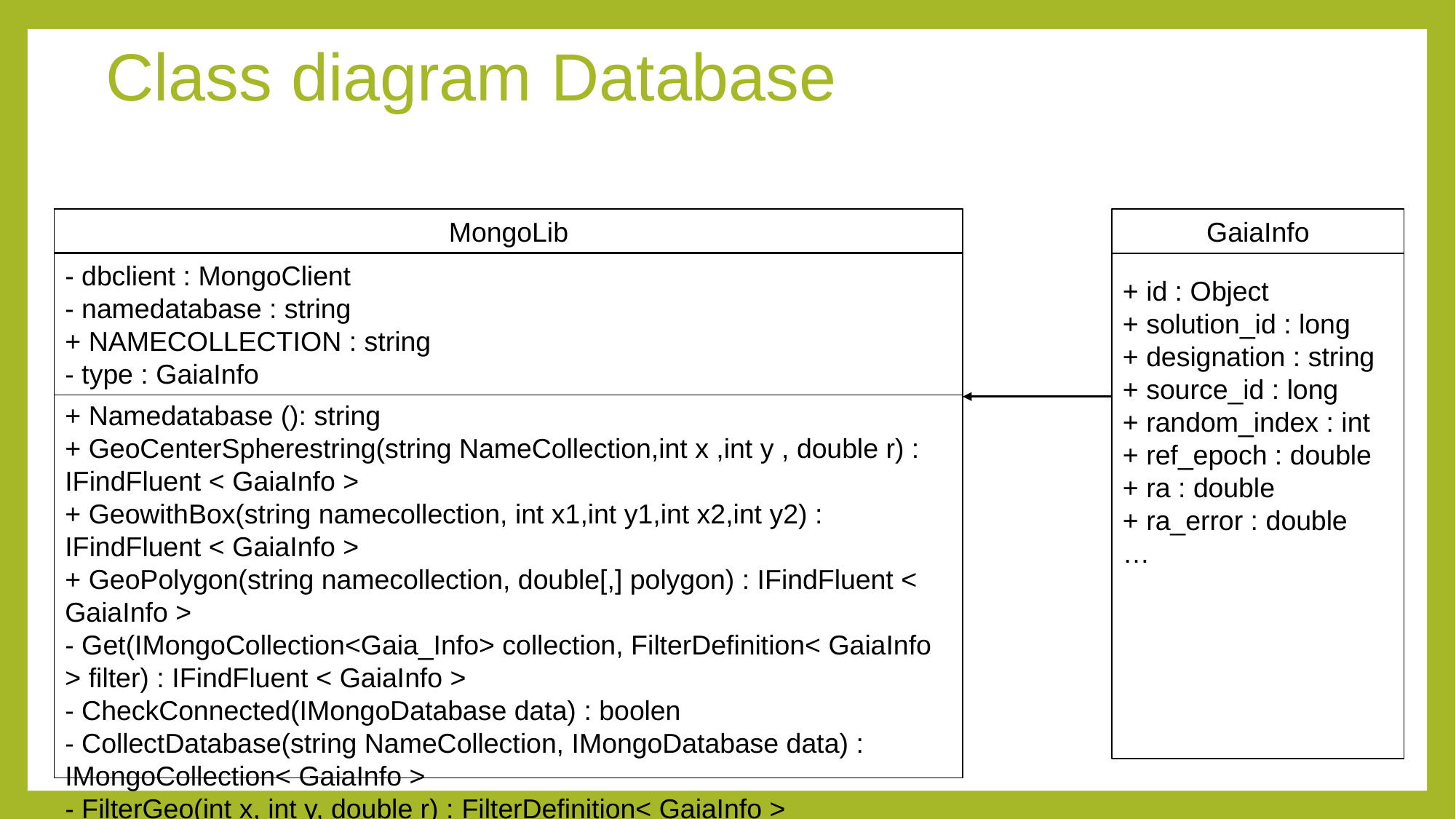

# Class diagram Database

MongoLib
GaiaInfo
- dbclient : MongoClient
- namedatabase : string
+ NAMECOLLECTION : string
- type : GaiaInfo

+ id : Object
+ solution_id : long
+ designation : string
+ source_id : long
+ random_index : int
+ ref_epoch : double
+ ra : double
+ ra_error : double
…
+ Namedatabase (): string
+ GeoCenterSpherestring(string NameCollection,int x ,int y , double r) : IFindFluent < GaiaInfo >
+ GeowithBox(string namecollection, int x1,int y1,int x2,int y2) : IFindFluent < GaiaInfo >
+ GeoPolygon(string namecollection, double[,] polygon) : IFindFluent < GaiaInfo >
- Get(IMongoCollection<Gaia_Info> collection, FilterDefinition< GaiaInfo > filter) : IFindFluent < GaiaInfo >
- CheckConnected(IMongoDatabase data) : boolen
- CollectDatabase(string NameCollection, IMongoDatabase data) : IMongoCollection< GaiaInfo >
- FilterGeo(int x, int y, double r) : FilterDefinition< GaiaInfo >
- FilterBox(int x1, int y1, int x2, int y2) : FilterDefinition< GaiaInfo >
- FilterPolygon(string namecollection, double[,] polygon) : FilterDefinition< GaiaInfo >
- Database() : IMongoDatabase